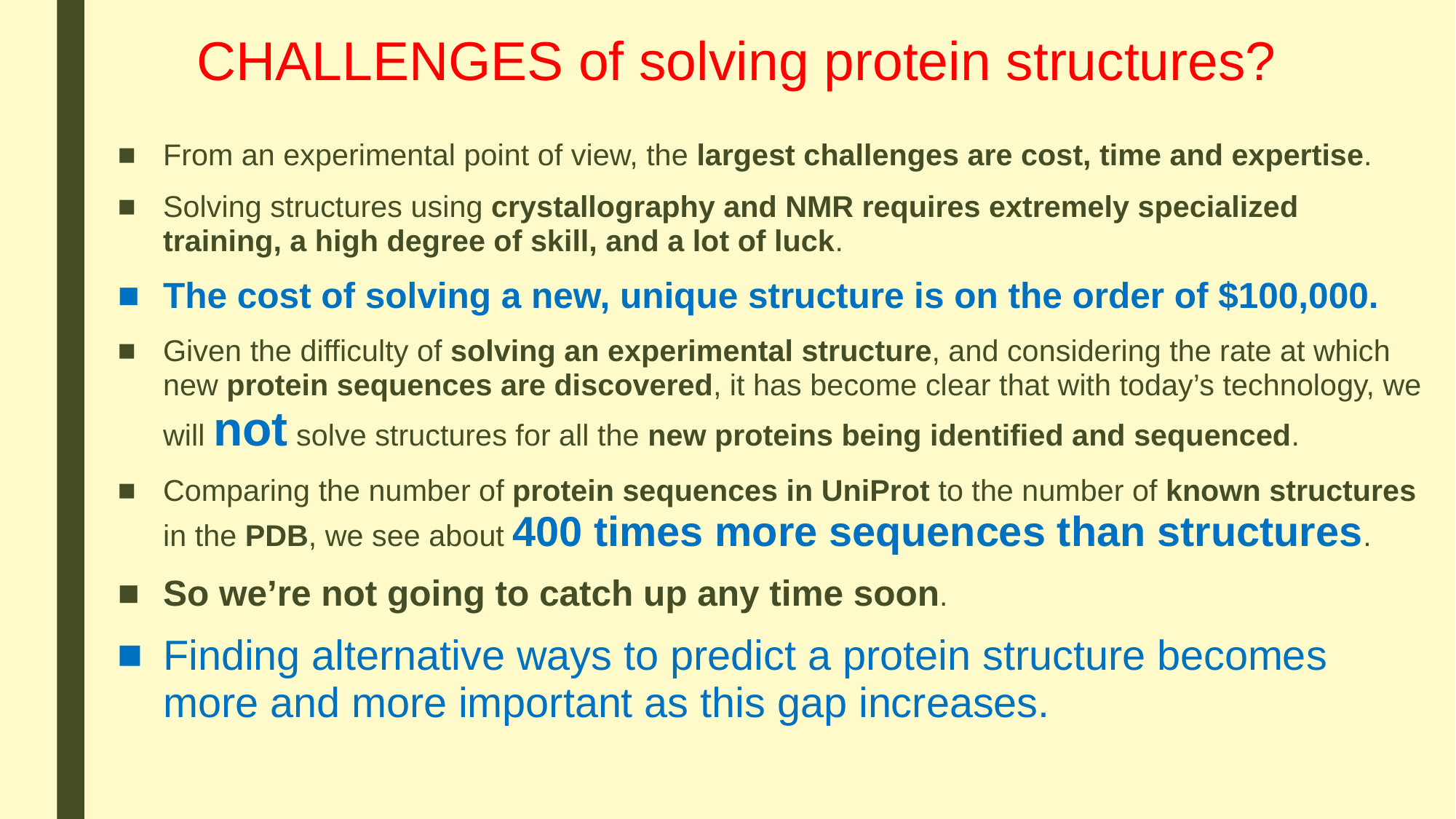

# CHALLENGES of solving protein structures?
From an experimental point of view, the largest challenges are cost, time and expertise.
Solving structures using crystallography and NMR requires extremely specialized training, a high degree of skill, and a lot of luck.
The cost of solving a new, unique structure is on the order of $100,000.
Given the difficulty of solving an experimental structure, and considering the rate at which new protein sequences are discovered, it has become clear that with today’s technology, we will not solve structures for all the new proteins being identified and sequenced.
Comparing the number of protein sequences in UniProt to the number of known structures in the PDB, we see about 400 times more sequences than structures.
So we’re not going to catch up any time soon.
Finding alternative ways to predict a protein structure becomes more and more important as this gap increases.